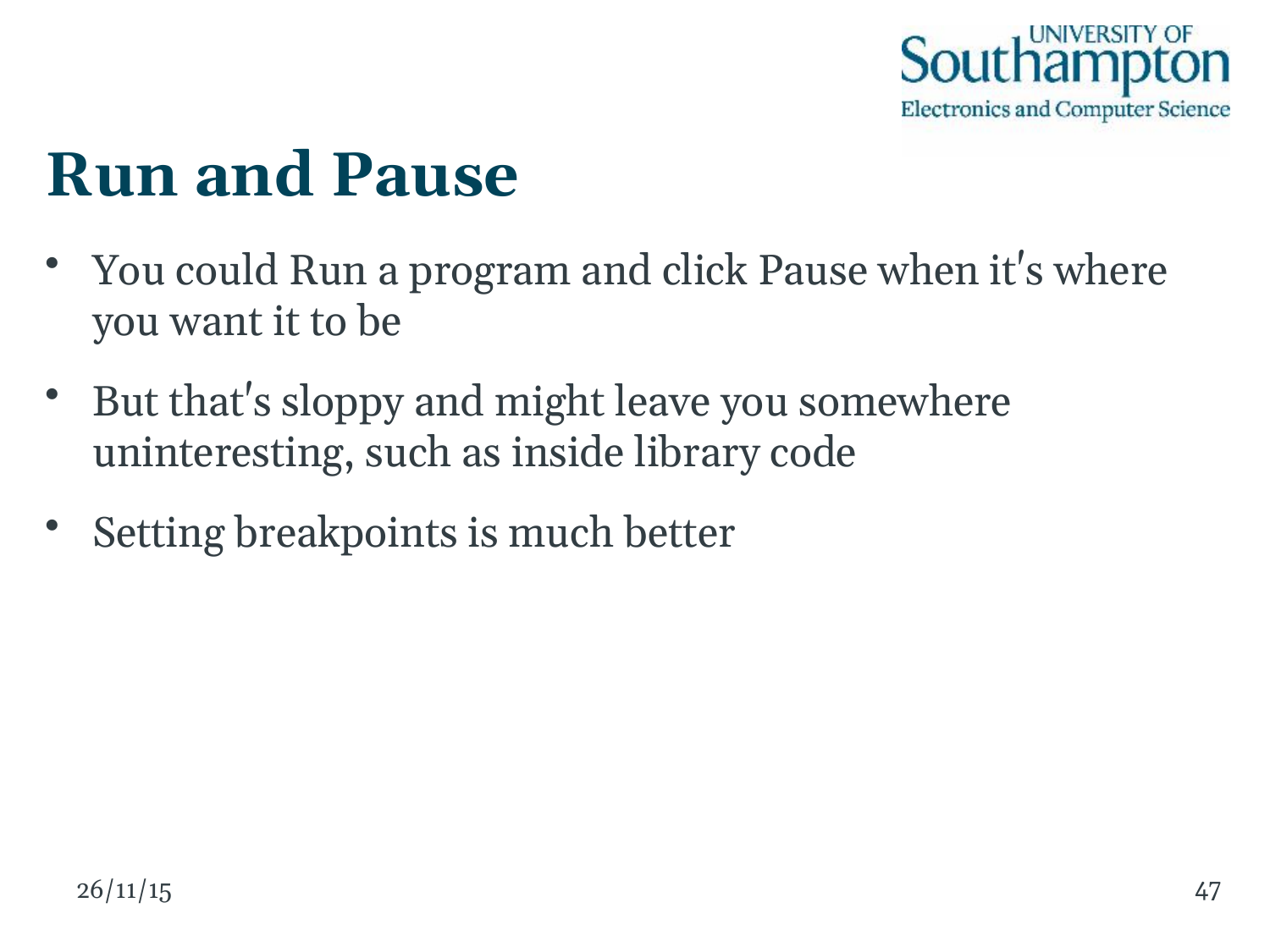

# Run and Pause
You could Run a program and click Pause when it's where you want it to be
But that's sloppy and might leave you somewhere uninteresting, such as inside library code
Setting breakpoints is much better
47
26/11/15